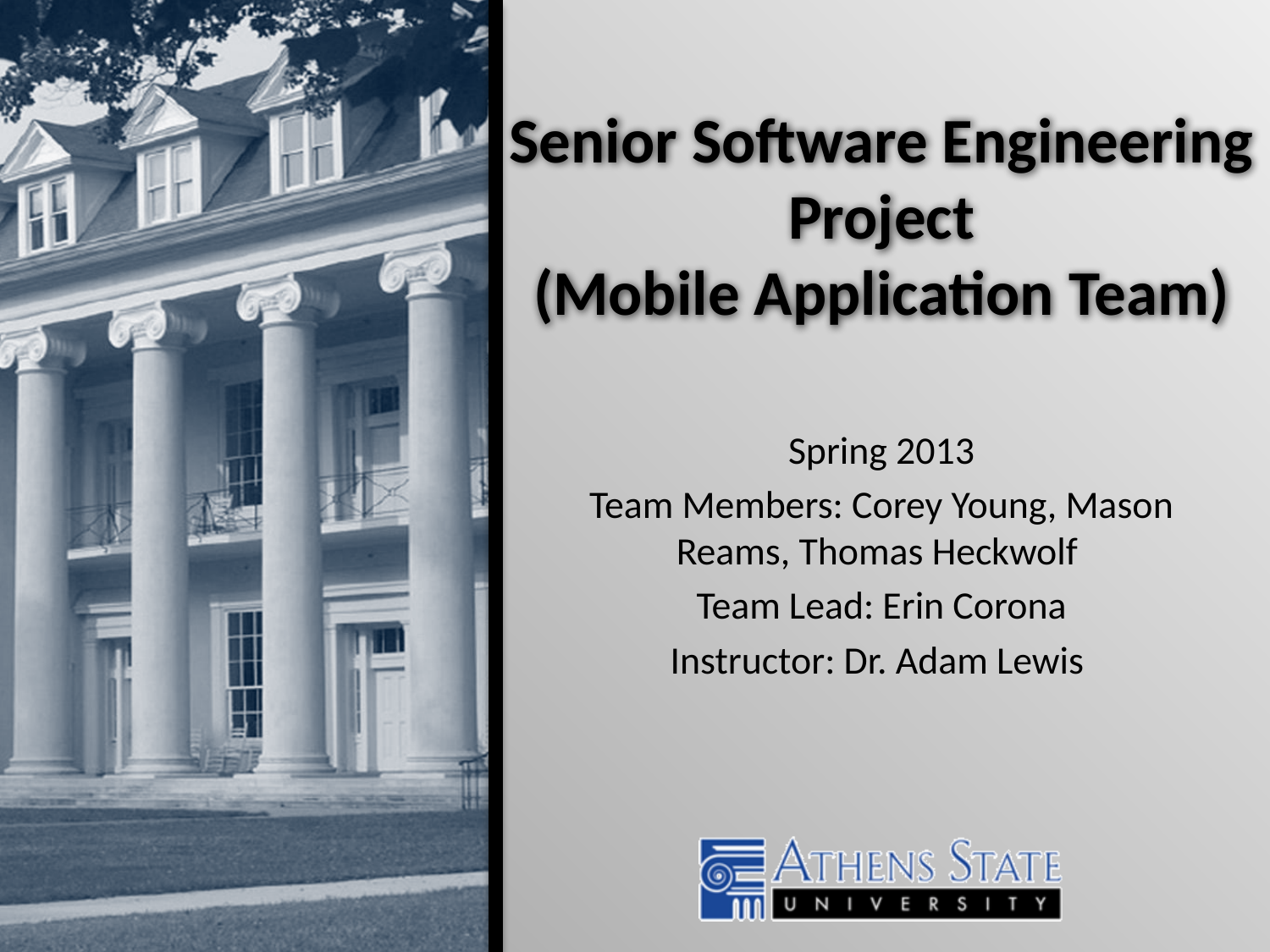

# Senior Software Engineering Project (Mobile Application Team)
Spring 2013
Team Members: Corey Young, Mason Reams, Thomas Heckwolf
Team Lead: Erin Corona
Instructor: Dr. Adam Lewis